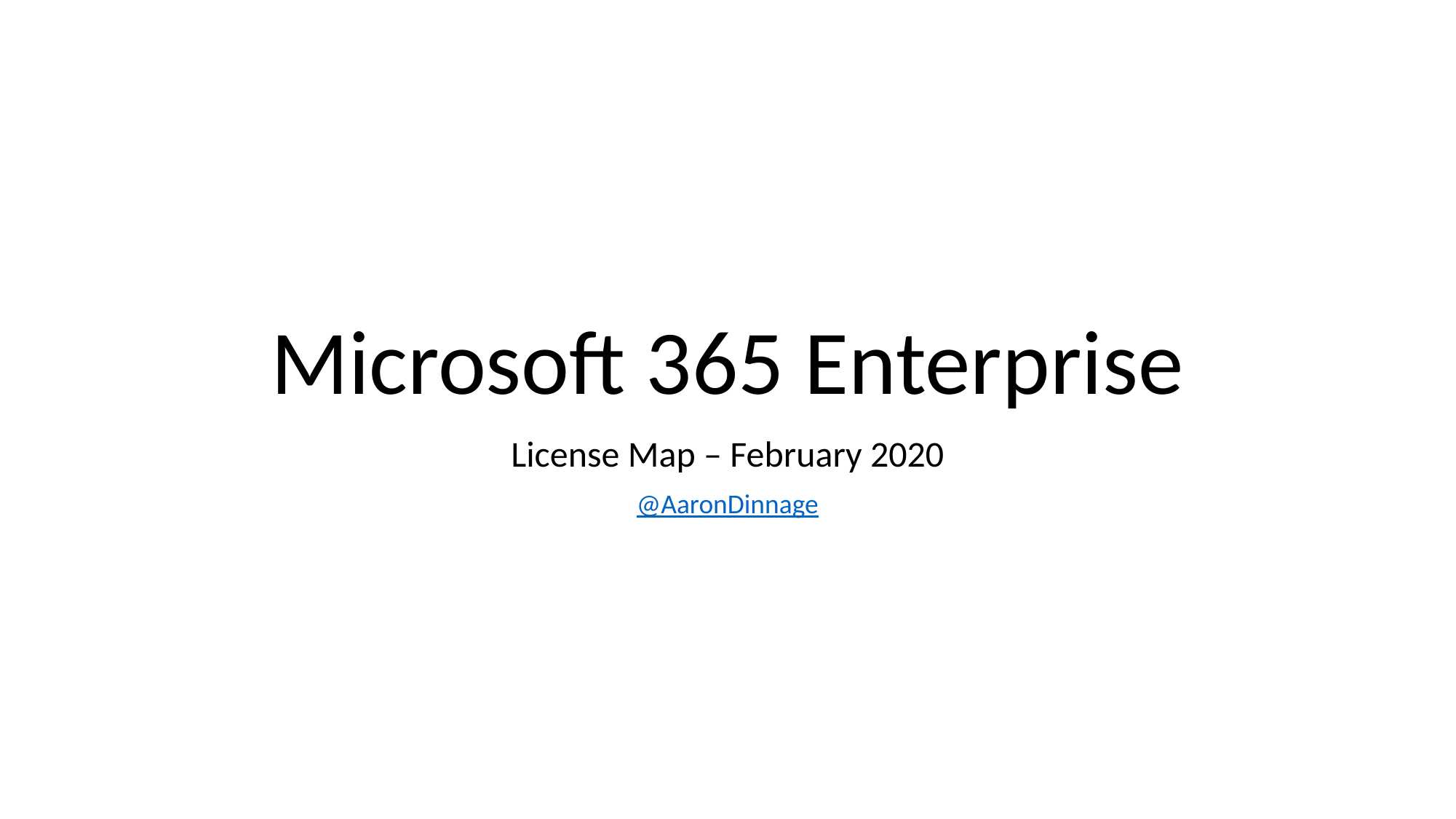

# Microsoft 365 Enterprise
License Map – February 2020
@AaronDinnage